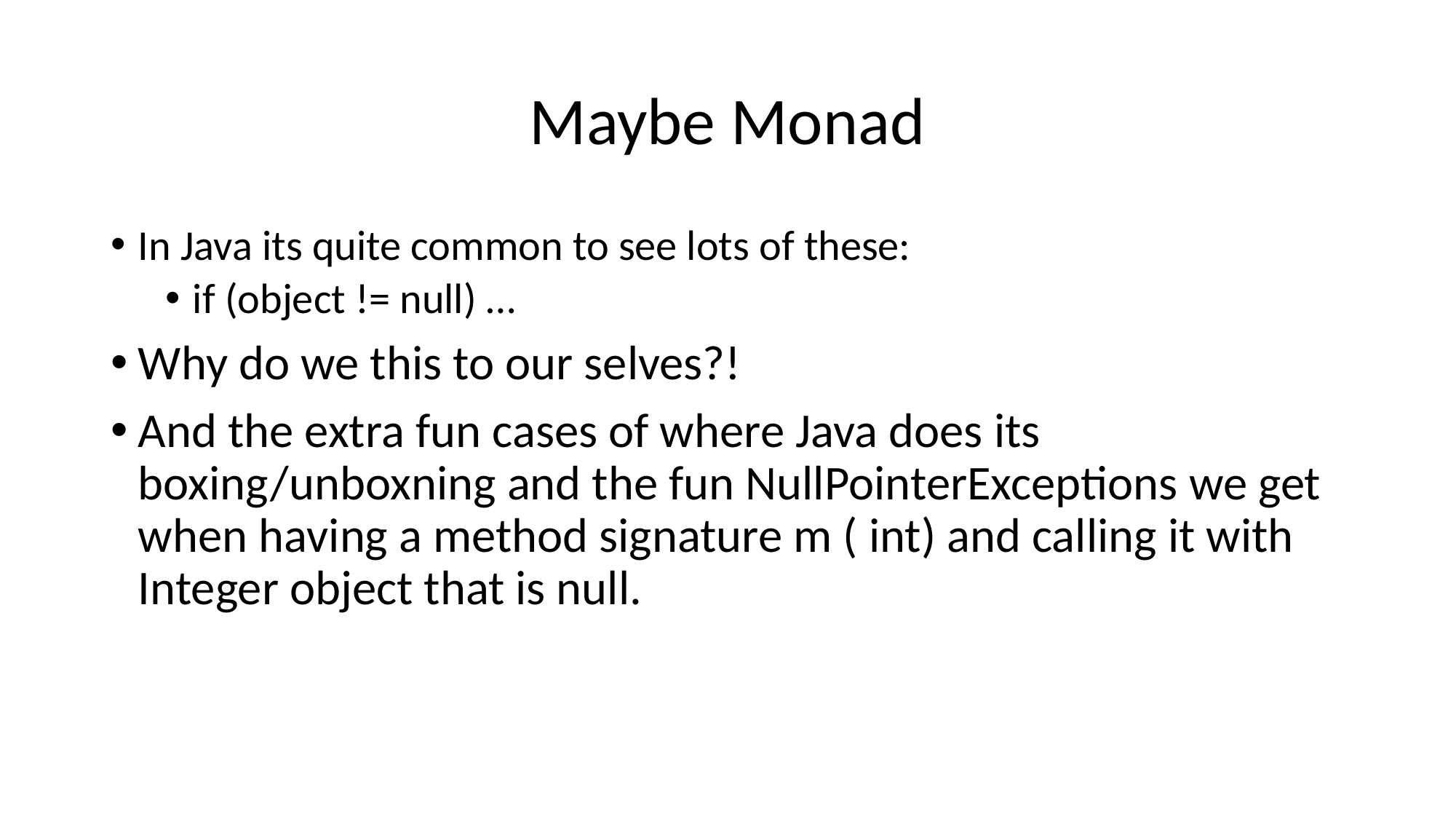

# Maybe Monad
In Java its quite common to see lots of these:
if (object != null) …
Why do we this to our selves?!
And the extra fun cases of where Java does its boxing/unboxning and the fun NullPointerExceptions we get when having a method signature m ( int) and calling it with Integer object that is null.